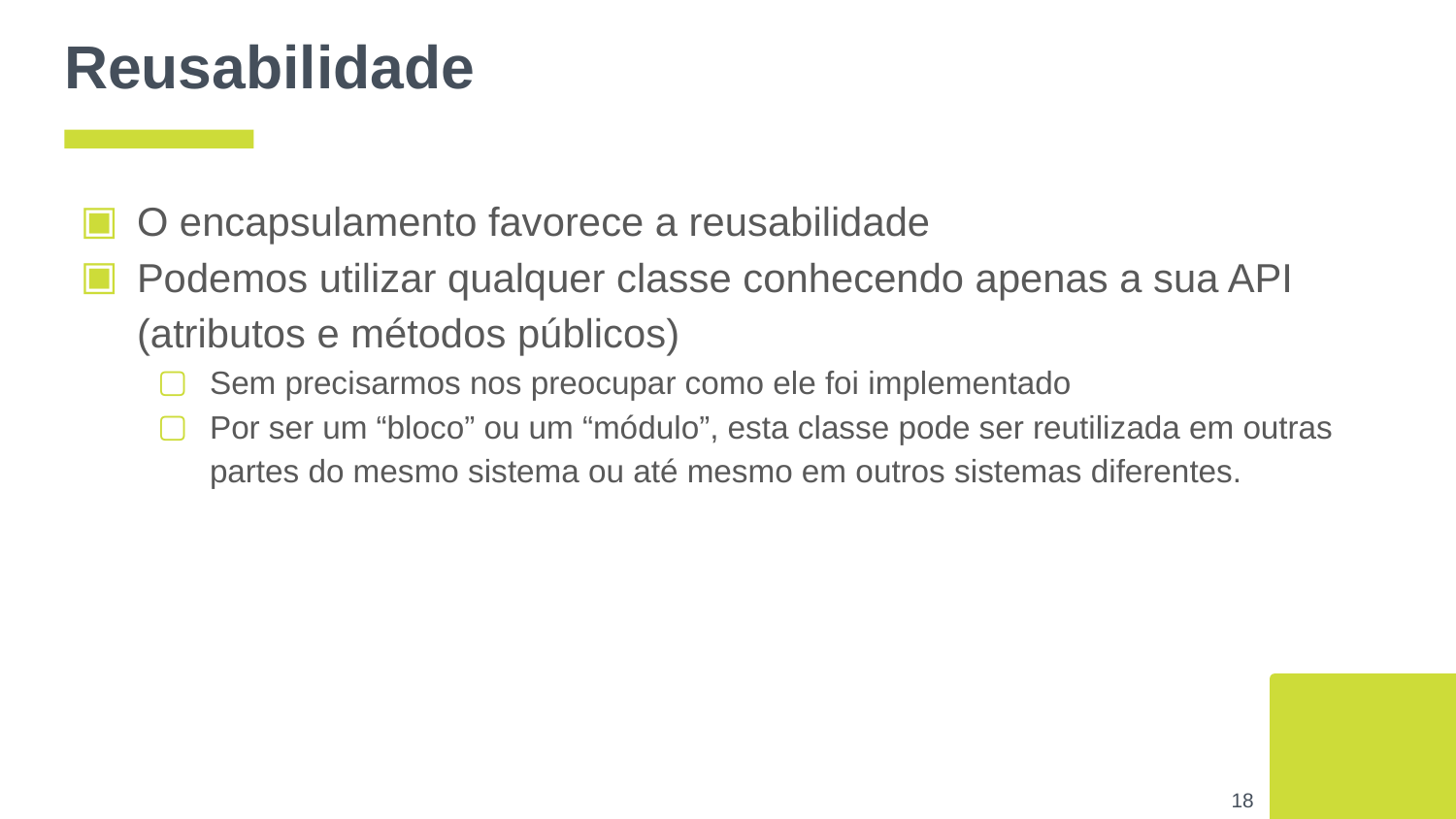

# Reusabilidade
O encapsulamento favorece a reusabilidade
Podemos utilizar qualquer classe conhecendo apenas a sua API (atributos e métodos públicos)
Sem precisarmos nos preocupar como ele foi implementado
Por ser um “bloco” ou um “módulo”, esta classe pode ser reutilizada em outras partes do mesmo sistema ou até mesmo em outros sistemas diferentes.
18